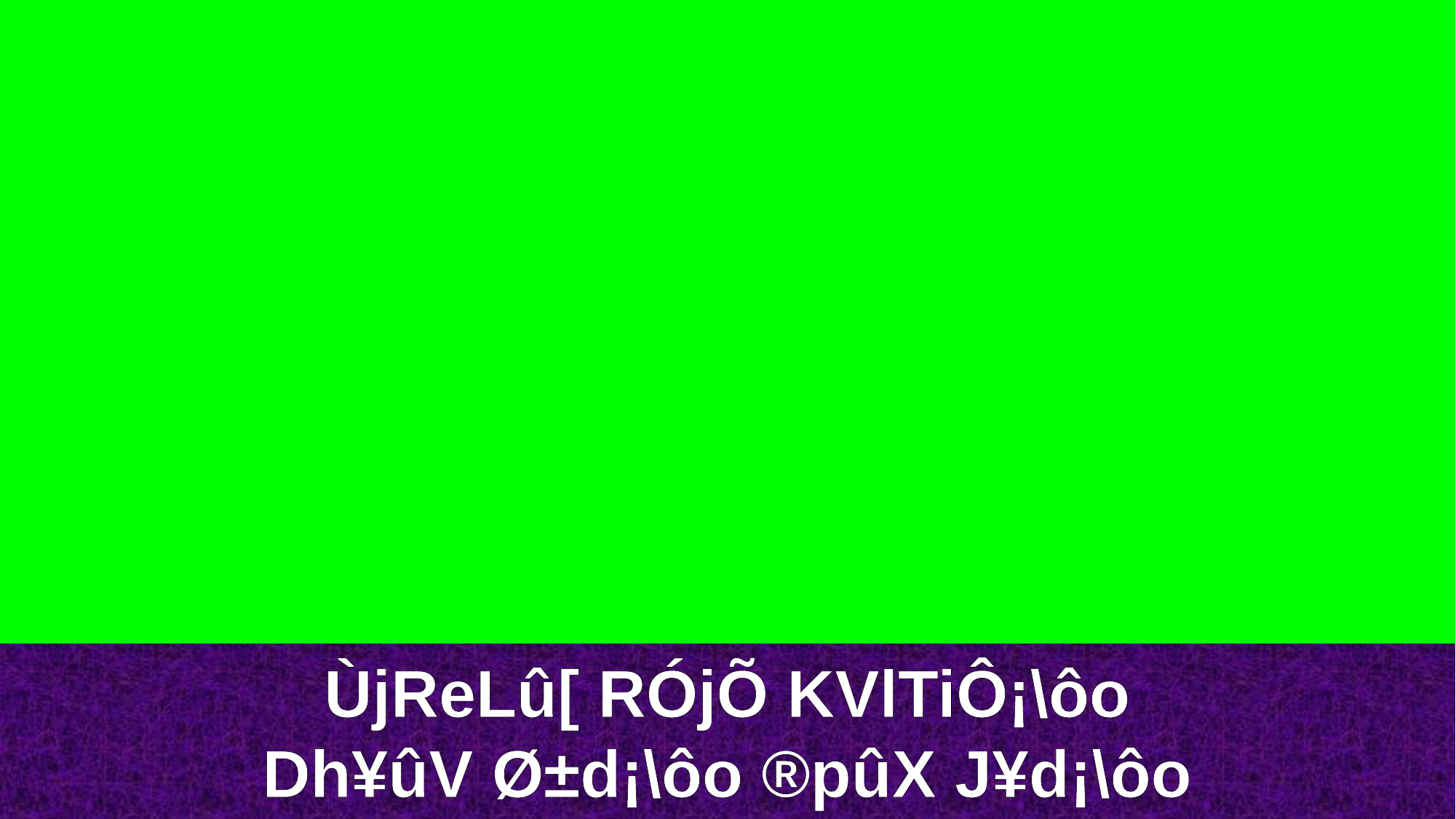

ÙjReLû[ RÓjÕ KVlTiÔ¡\ôo
Dh¥ûV Ø±d¡\ôo ®pûX J¥d¡\ôo